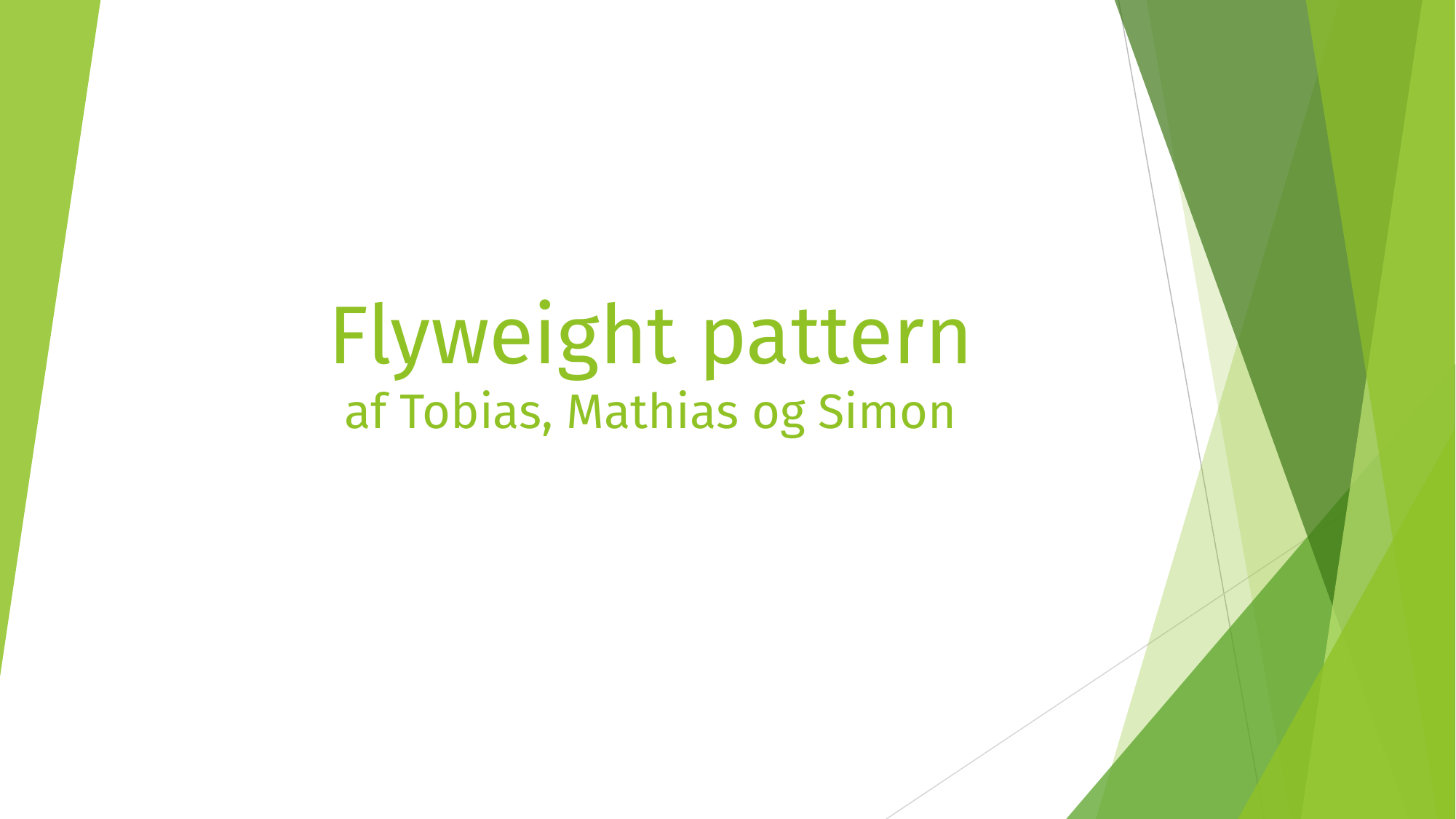

# Flyweight pattern af Tobias, Mathias og Simon